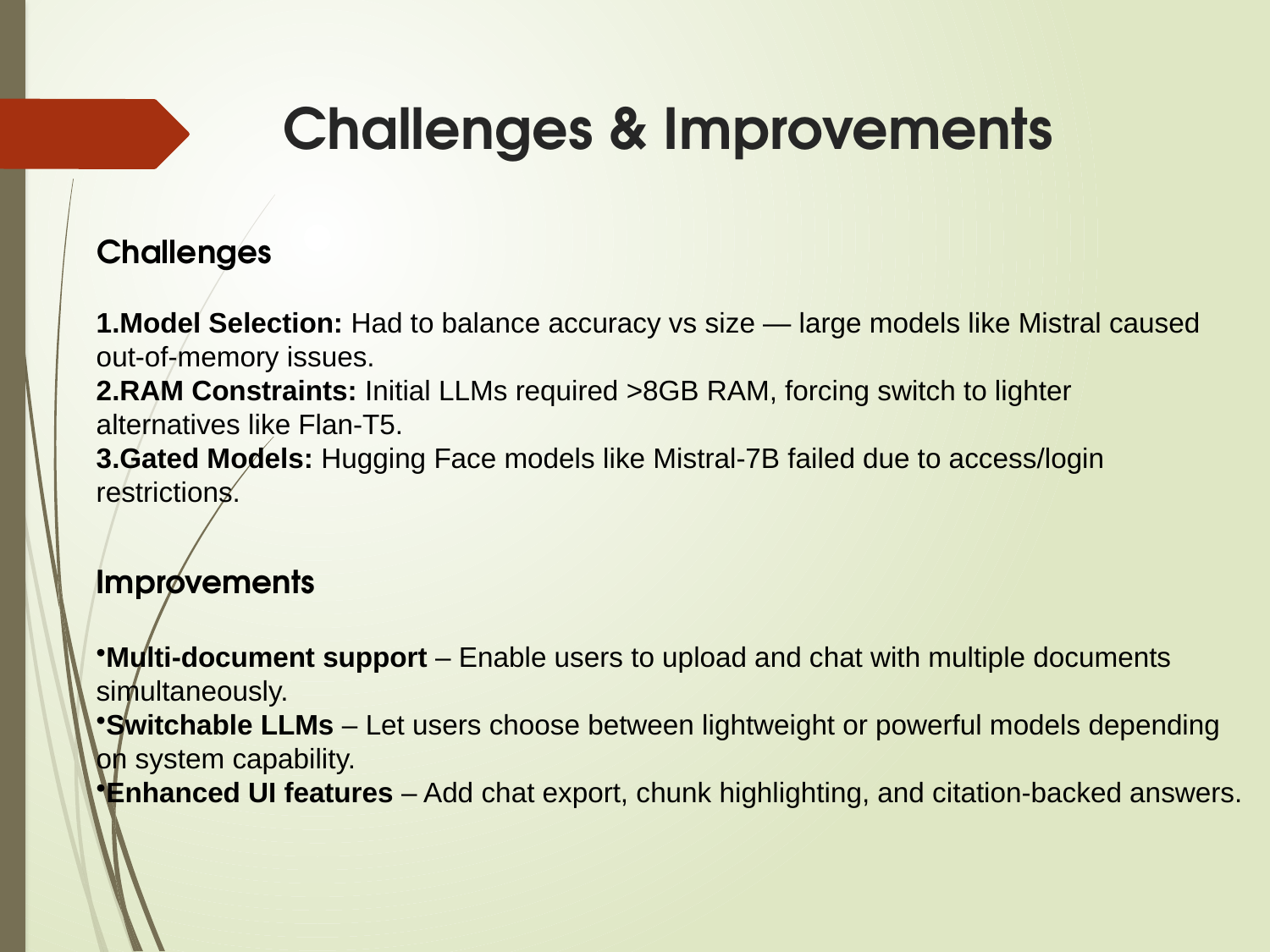

# Challenges & Improvements
Challenges

Model Selection: Had to balance accuracy vs size — large models like Mistral caused out-of-memory issues.
RAM Constraints: Initial LLMs required >8GB RAM, forcing switch to lighter alternatives like Flan-T5.
Gated Models: Hugging Face models like Mistral-7B failed due to access/login restrictions.
Improvements
Multi-document support – Enable users to upload and chat with multiple documents simultaneously.
Switchable LLMs – Let users choose between lightweight or powerful models depending on system capability.
Enhanced UI features – Add chat export, chunk highlighting, and citation-backed answers.